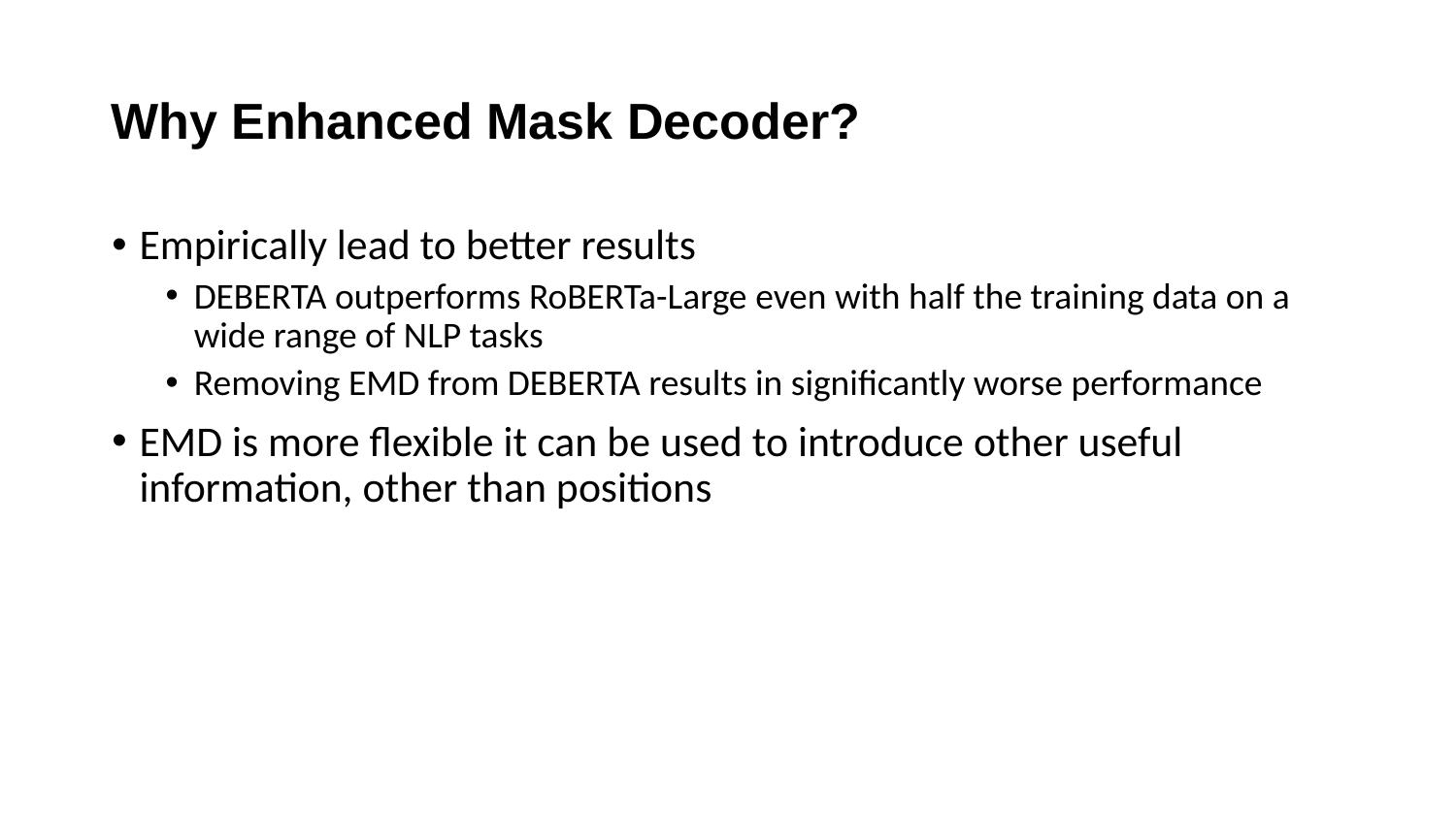

# Why Enhanced Mask Decoder?
Empirically lead to better results
DEBERTA outperforms RoBERTa-Large even with half the training data on a wide range of NLP tasks
Removing EMD from DEBERTA results in significantly worse performance
EMD is more flexible it can be used to introduce other useful information, other than positions